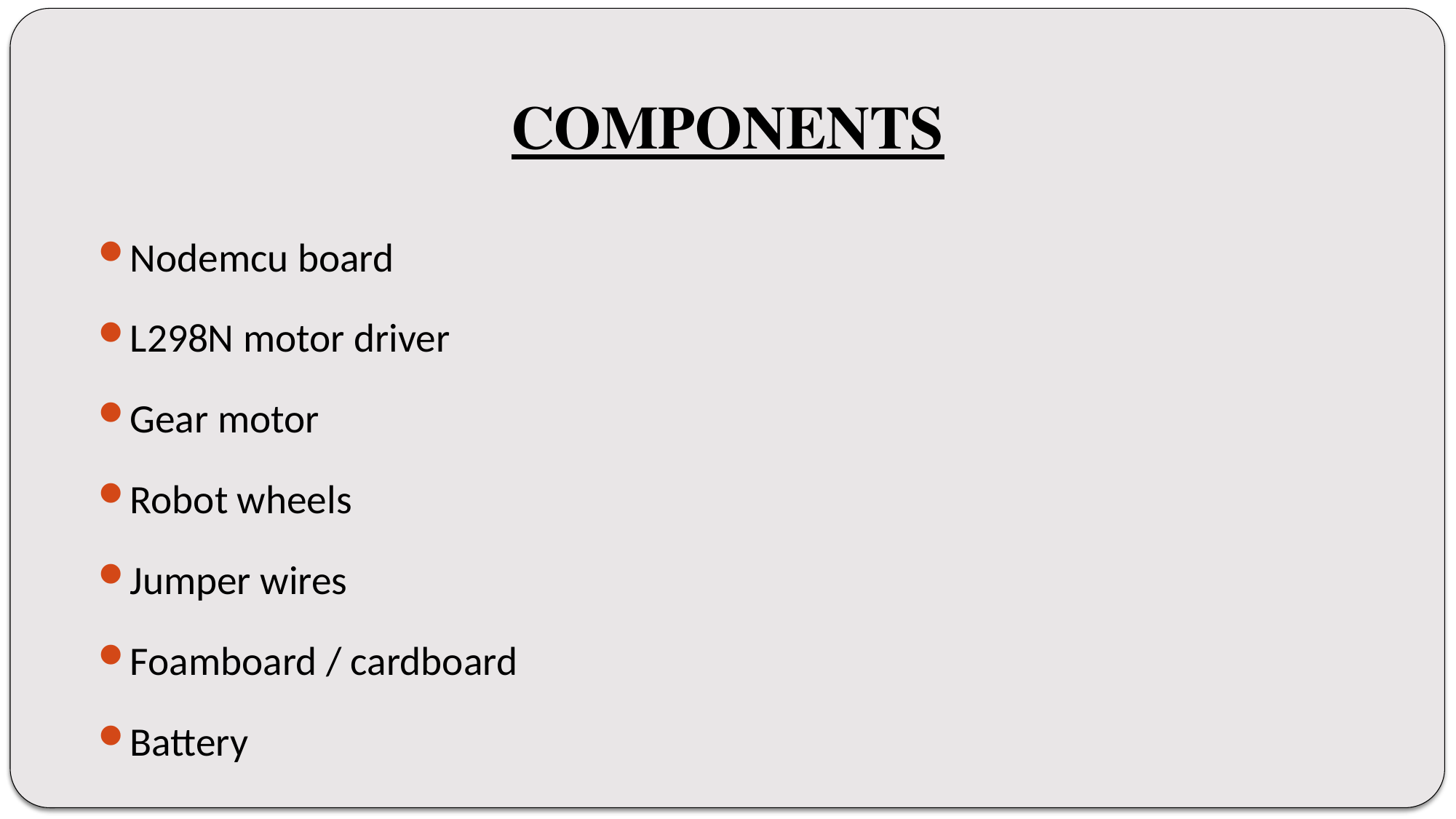

# COMPONENTS
Nodemcu board
L298N motor driver
Gear motor
Robot wheels
Jumper wires
Foamboard / cardboard
Battery